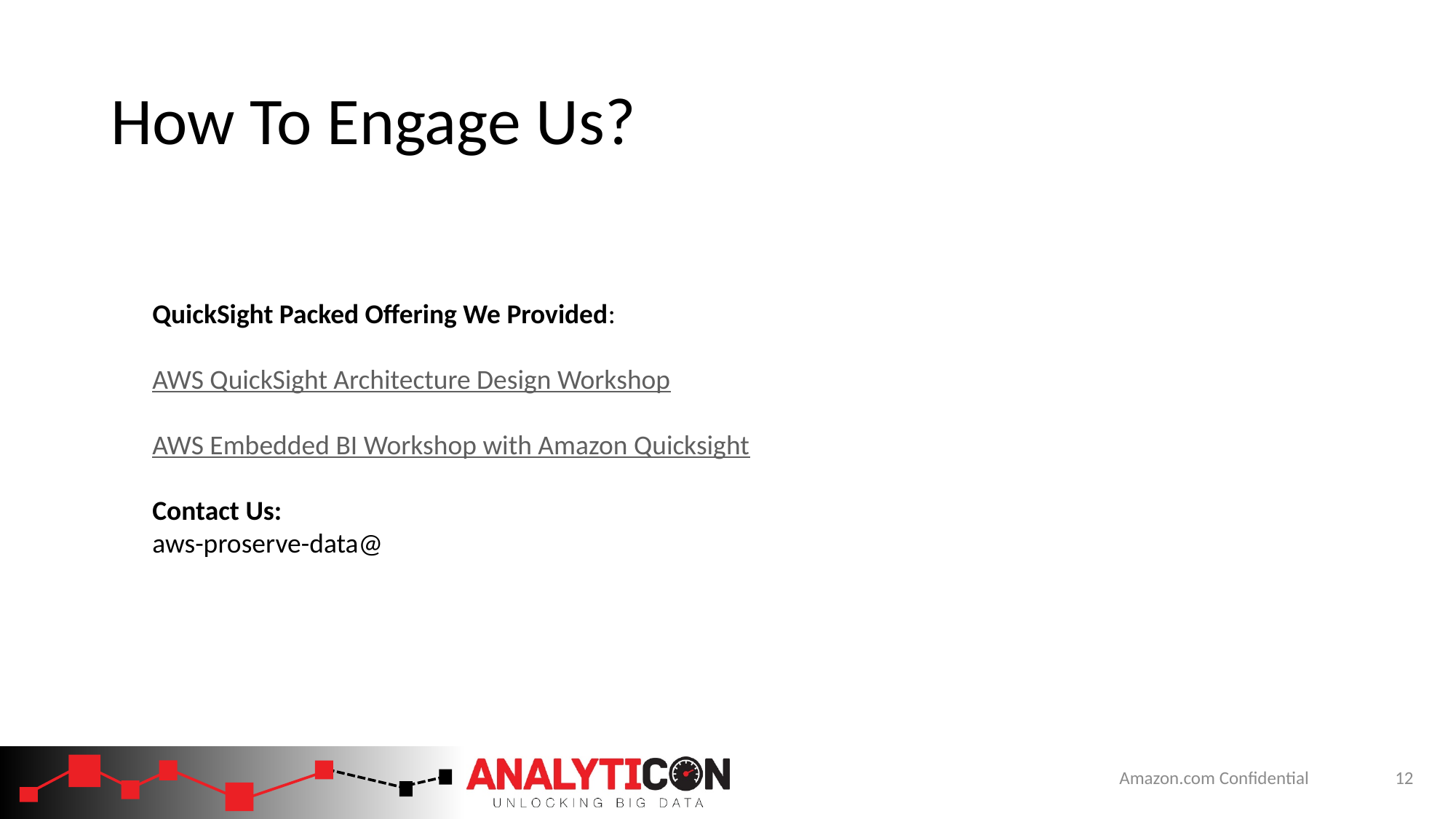

# How To Engage Us?
QuickSight Packed Offering We Provided:

AWS QuickSight Architecture Design Workshop

AWS Embedded BI Workshop with Amazon Quicksight

Contact Us:
aws-proserve-data@
Amazon.com Confidential
12